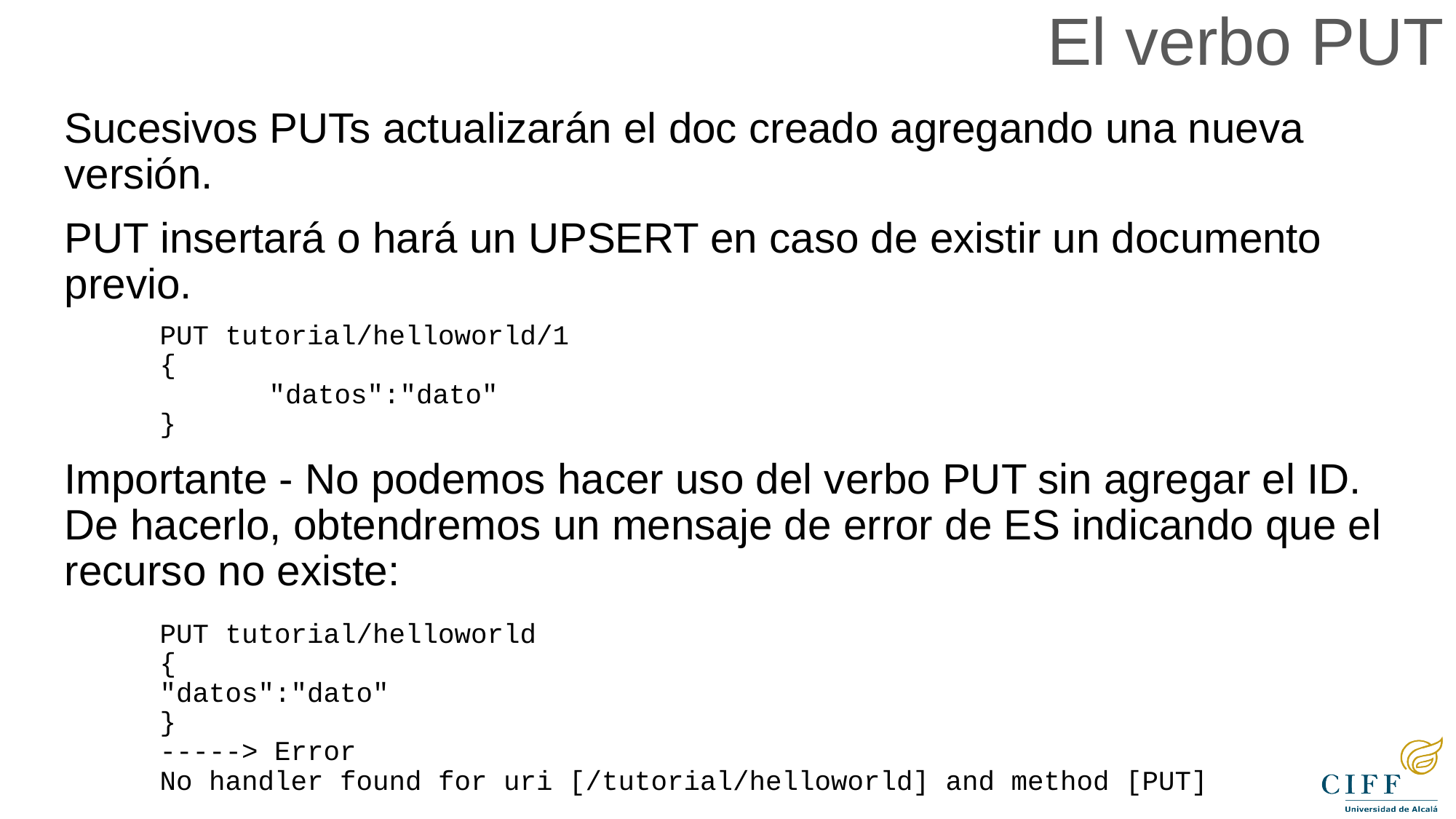

El verbo PUT
Sucesivos PUTs actualizarán el doc creado agregando una nueva versión.
PUT insertará o hará un UPSERT en caso de existir un documento previo.

PUT tutorial/helloworld/1
{
	"datos":"dato"
}
Importante - No podemos hacer uso del verbo PUT sin agregar el ID. De hacerlo, obtendremos un mensaje de error de ES indicando que el recurso no existe:

PUT tutorial/helloworld
{
"datos":"dato"
}
-----> Error
No handler found for uri [/tutorial/helloworld] and method [PUT]